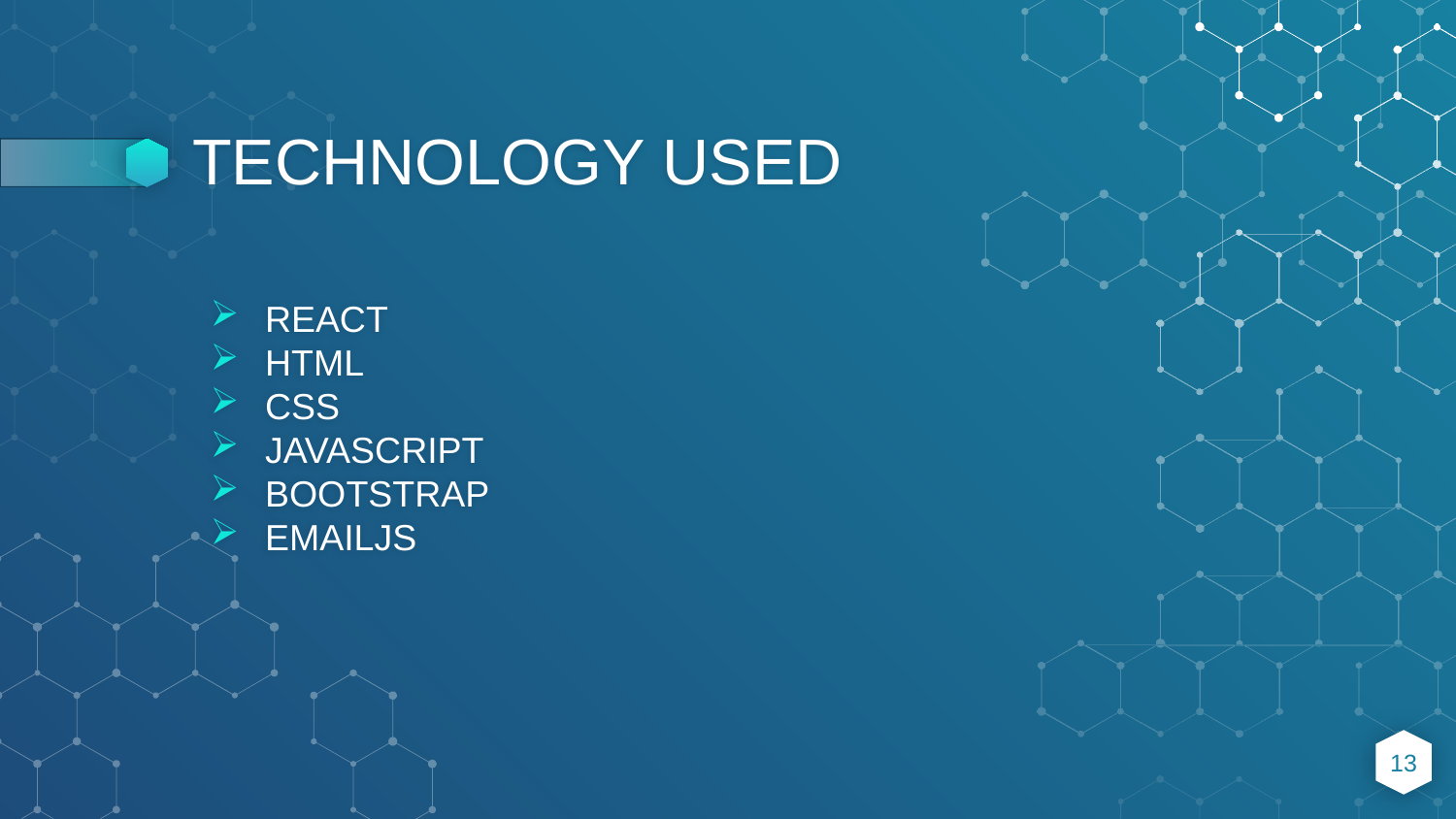

# TECHNOLOGY USED

REACT
HTML
CSS
JAVASCRIPT
BOOTSTRAP
EMAILJS

13